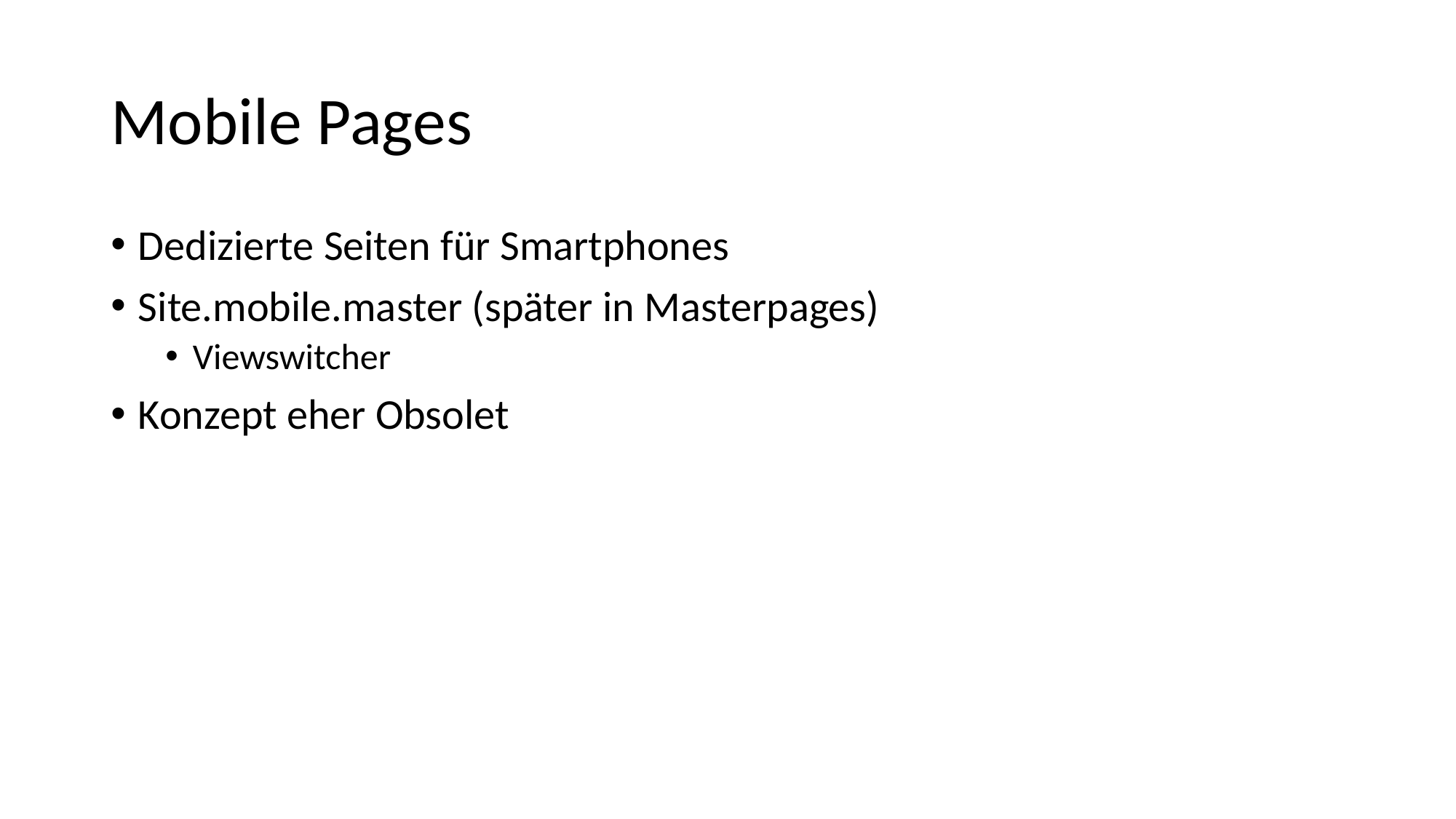

# Mobile Pages
Dedizierte Seiten für Smartphones
Site.mobile.master (später in Masterpages)
Viewswitcher
Konzept eher Obsolet